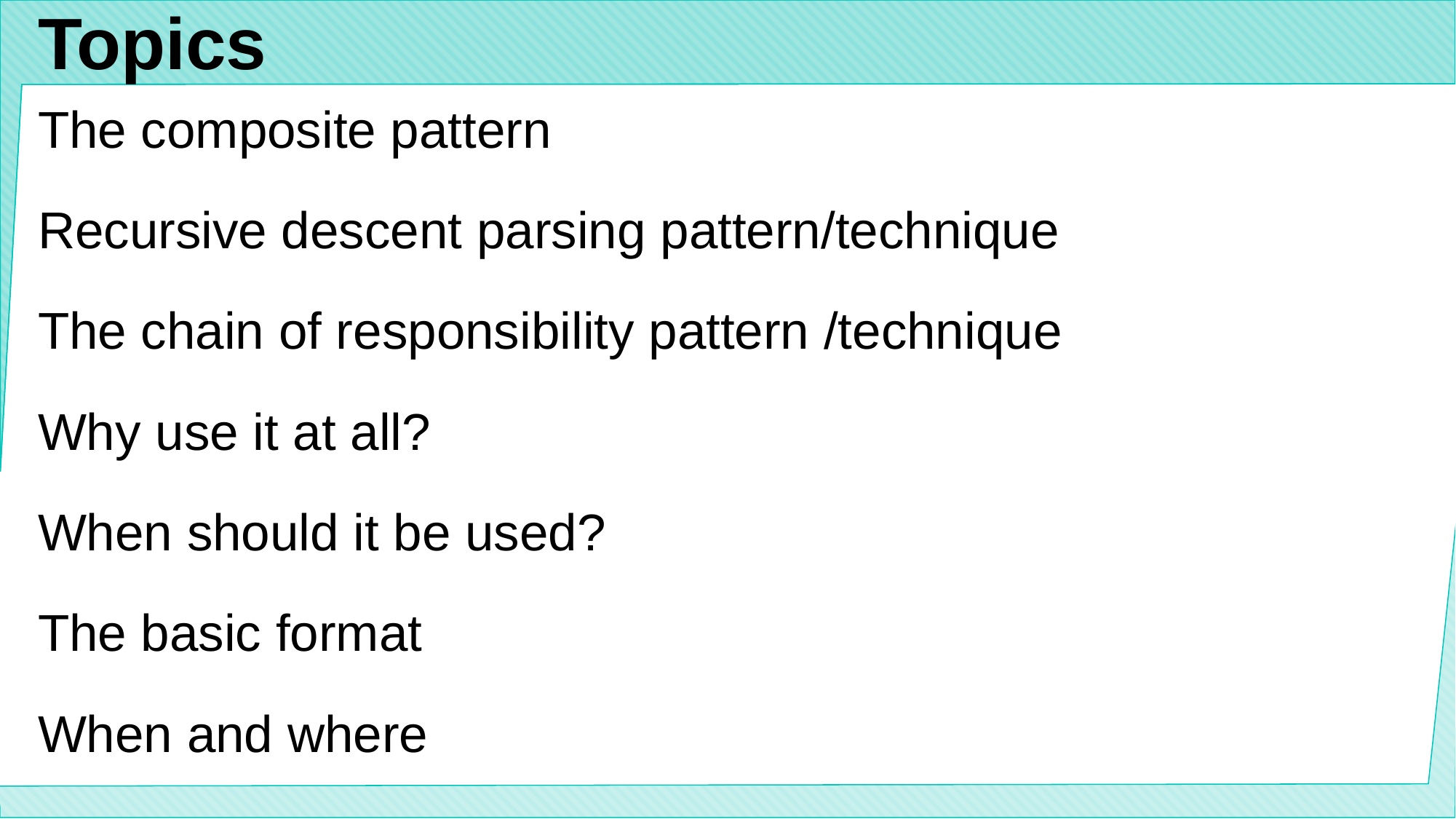

# Topics
The composite pattern
Recursive descent parsing pattern/technique
The chain of responsibility pattern /technique
Why use it at all?
When should it be used?
The basic format
When and where